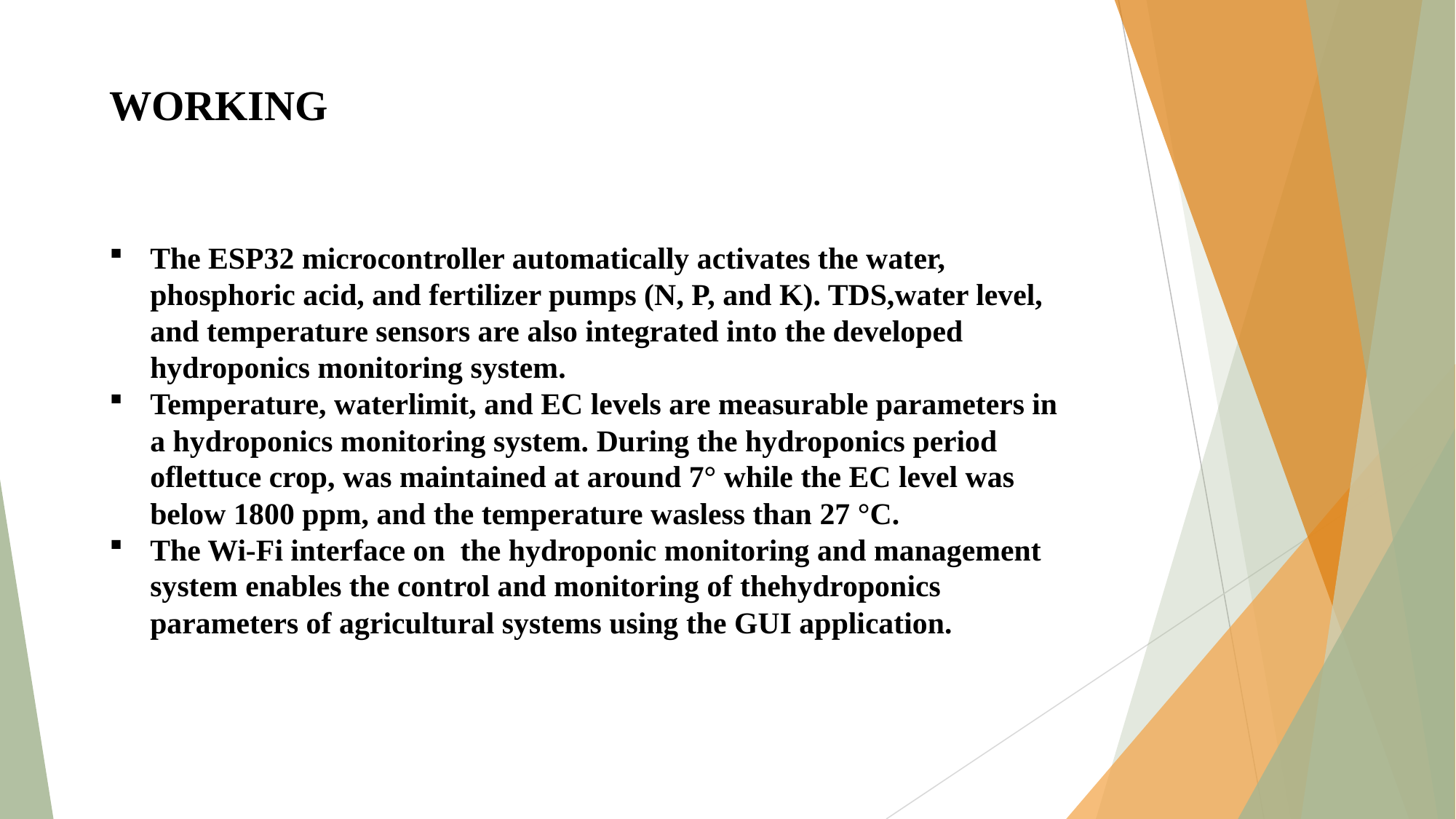

WORKING

The ESP32 microcontroller automatically activates the water, phosphoric acid, and fertilizer pumps (N, P, and K). TDS,water level, and temperature sensors are also integrated into the developed hydroponics monitoring system.
Temperature, waterlimit, and EC levels are measurable parameters in a hydroponics monitoring system. During the hydroponics period oflettuce crop, was maintained at around 7° while the EC level was below 1800 ppm, and the temperature wasless than 27 °C.
The Wi-Fi interface on  the hydroponic monitoring and management system enables the control and monitoring of thehydroponics parameters of agricultural systems using the GUI application.